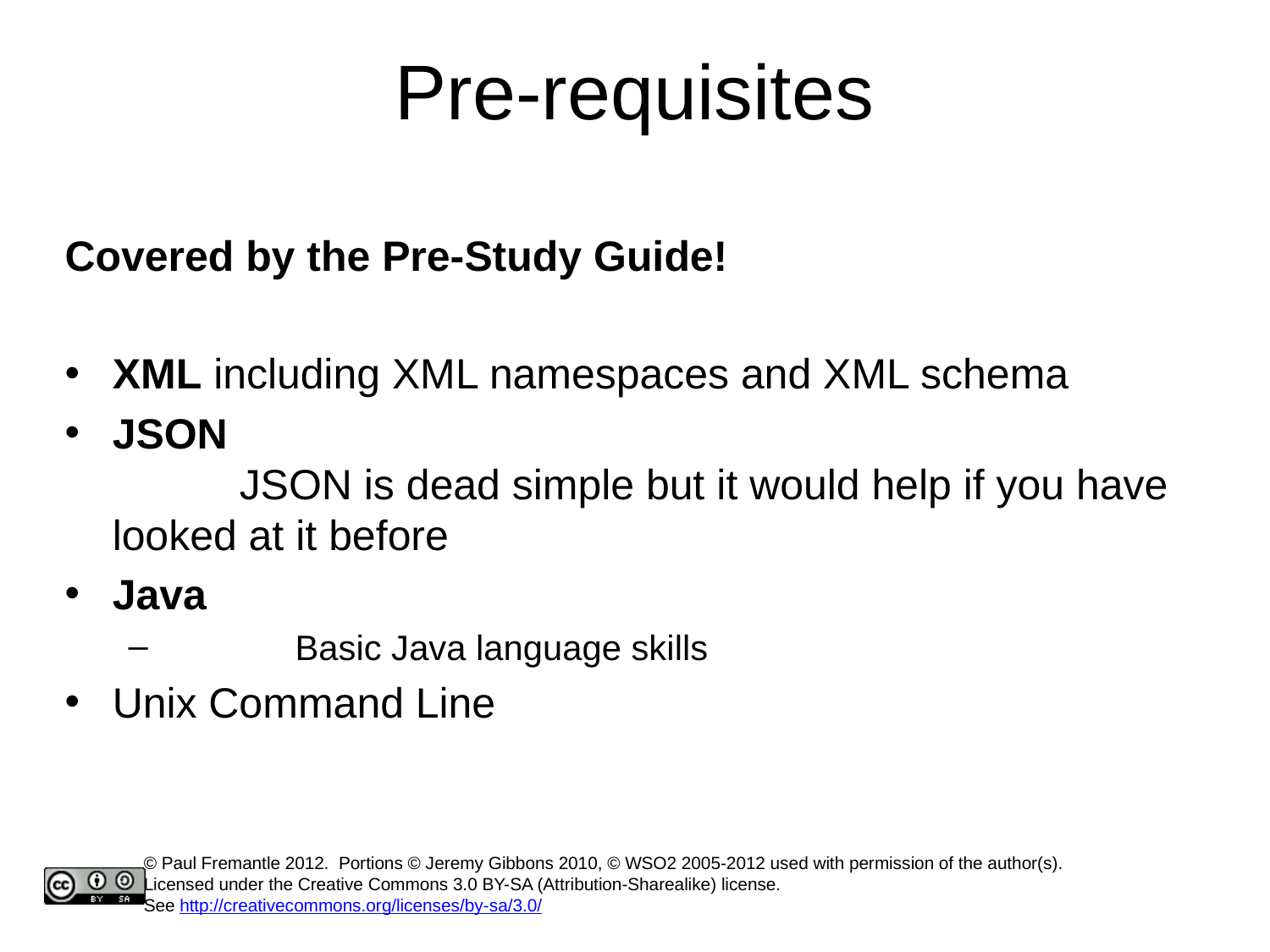

# Pre-requisites
Covered by the Pre-Study Guide!

XML including XML namespaces and XML schema
JSON
	JSON is dead simple but it would help if you have looked at it before
Java
	Basic Java language skills
Unix Command Line